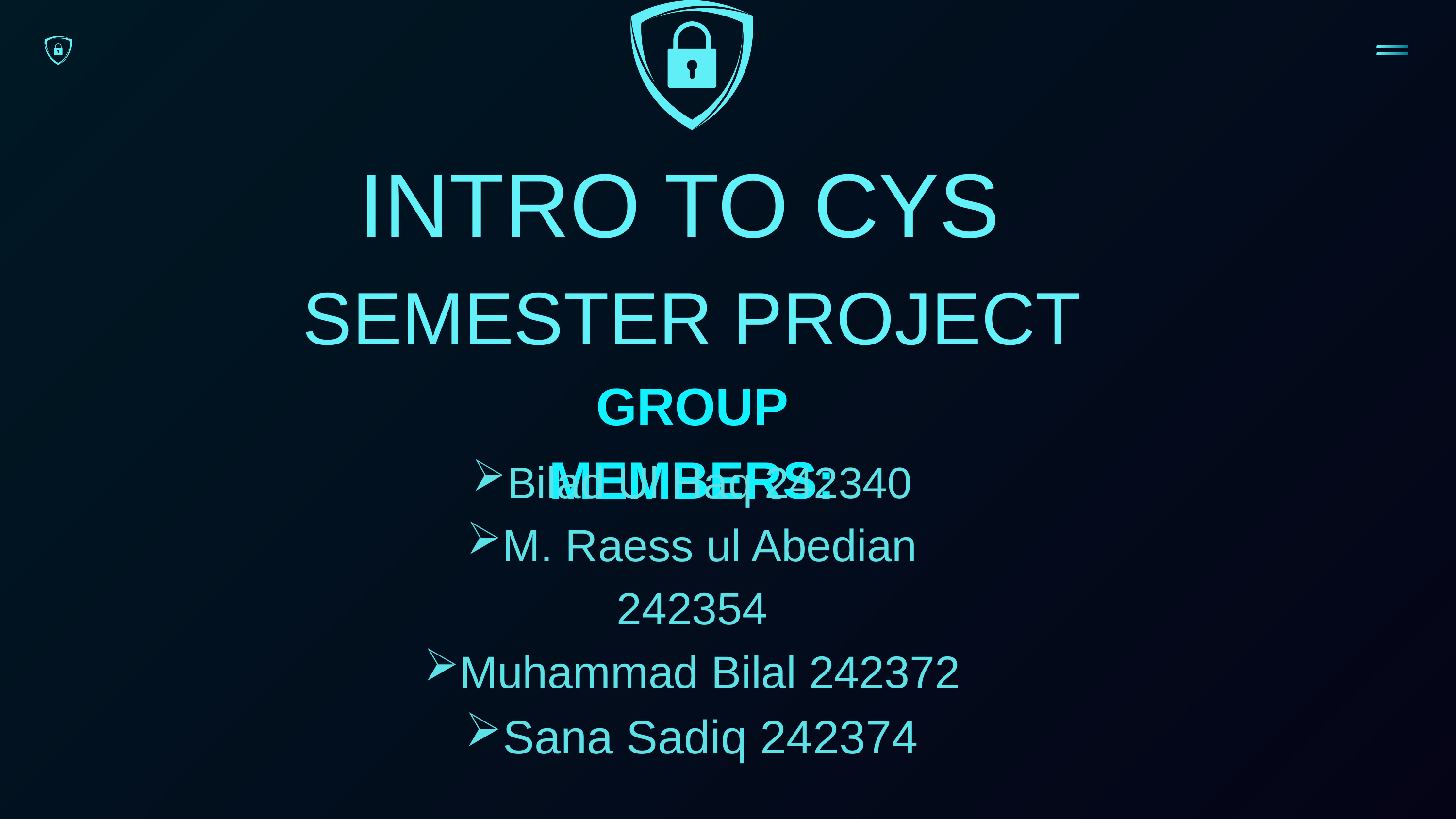

INTRO TO CYS
SEMESTER PROJECT
GROUP MEMBERS:
Bilad Ul Haq 242340
M. Raess ul Abedian 242354
Muhammad Bilal 242372
Sana Sadiq 242374